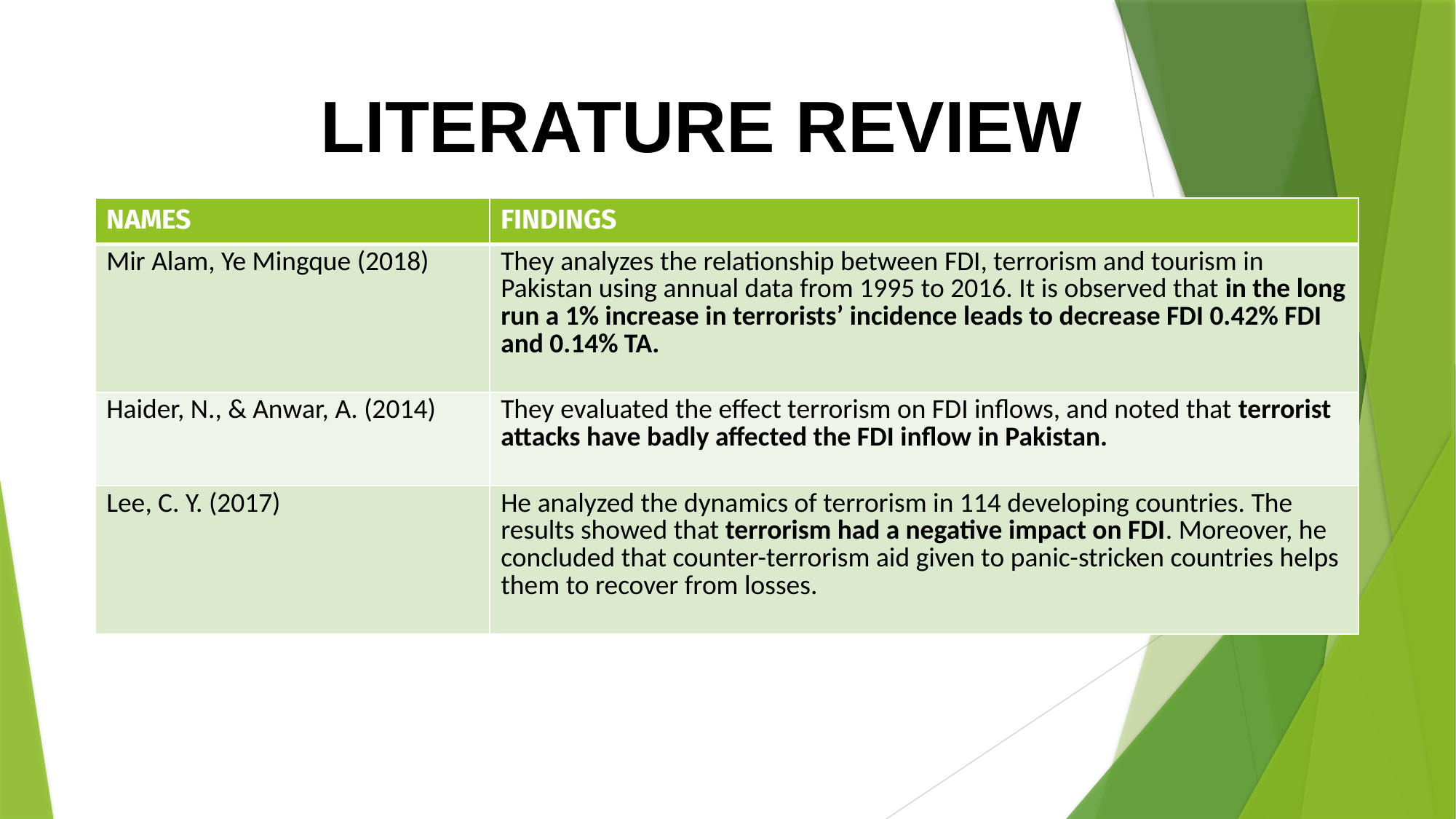

# LITERATURE REVIEW
| NAMES | FINDINGS |
| --- | --- |
| Mir Alam, Ye Mingque (2018) | They analyzes the relationship between FDI, terrorism and tourism in Pakistan using annual data from 1995 to 2016. It is observed that in the long run a 1% increase in terrorists’ incidence leads to decrease FDI 0.42% FDI and 0.14% TA. |
| Haider, N., & Anwar, A. (2014) | They evaluated the effect terrorism on FDI inflows, and noted that terrorist attacks have badly affected the FDI inflow in Pakistan. |
| Lee, C. Y. (2017) | He analyzed the dynamics of terrorism in 114 developing countries. The results showed that terrorism had a negative impact on FDI. Moreover, he concluded that counter-terrorism aid given to panic-stricken countries helps them to recover from losses. |